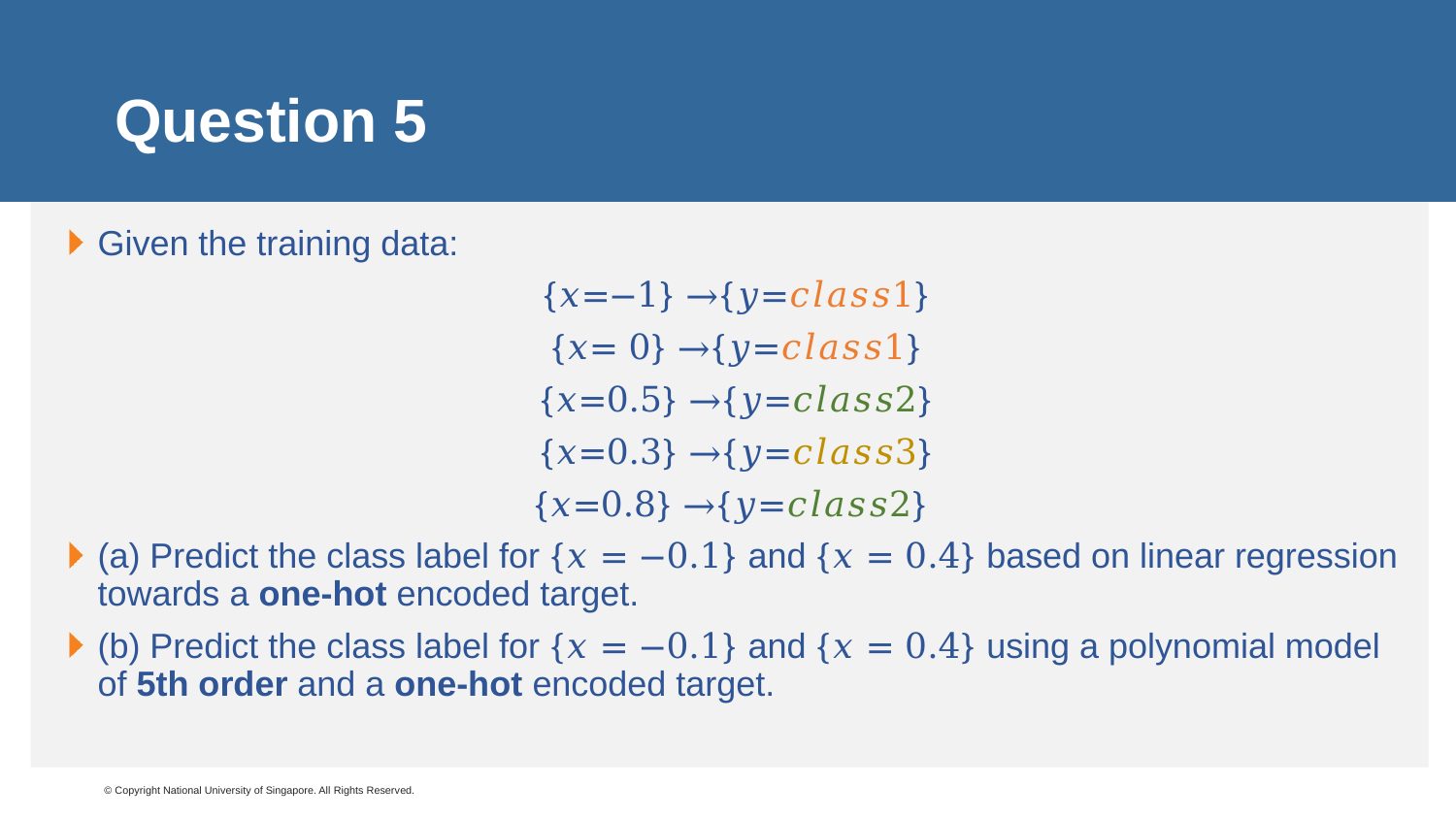

# Question 5
Given the training data:
{𝑥=−1} →{𝑦=𝑐𝑙𝑎𝑠𝑠1}
{𝑥= 0} →{𝑦=𝑐𝑙𝑎𝑠𝑠1}
{𝑥=0.5} →{𝑦=𝑐𝑙𝑎𝑠𝑠2}
{𝑥=0.3} →{𝑦=𝑐𝑙𝑎𝑠𝑠3}
{𝑥=0.8} →{𝑦=𝑐𝑙𝑎𝑠𝑠2}
(a) Predict the class label for {𝑥 = −0.1} and {𝑥 = 0.4} based on linear regression towards a one-hot encoded target.
(b) Predict the class label for {𝑥 = −0.1} and {𝑥 = 0.4} using a polynomial model of 5th order and a one-hot encoded target.